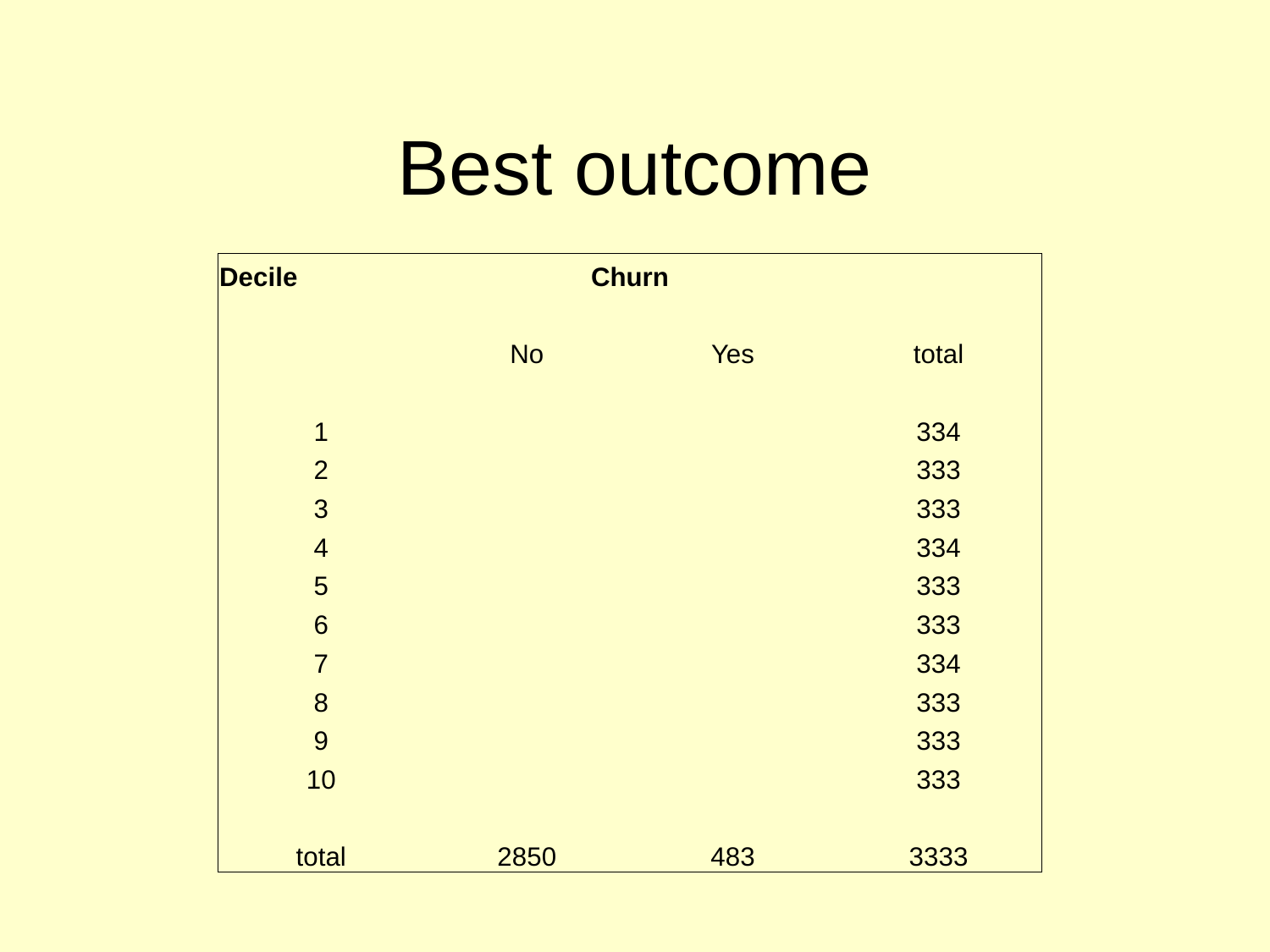

# Best outcome
| Decile | Churn |  |  |
| --- | --- | --- | --- |
|  |  |  |  |
|  | No | Yes | total |
|  |  |  |  |
| 1 |  |  | 334 |
| 2 |  |  | 333 |
| 3 |  |  | 333 |
| 4 |  |  | 334 |
| 5 |  |  | 333 |
| 6 |  |  | 333 |
| 7 |  |  | 334 |
| 8 |  |  | 333 |
| 9 |  |  | 333 |
| 10 |  |  | 333 |
|  |  |  |  |
| total | 2850 | 483 | 3333 |